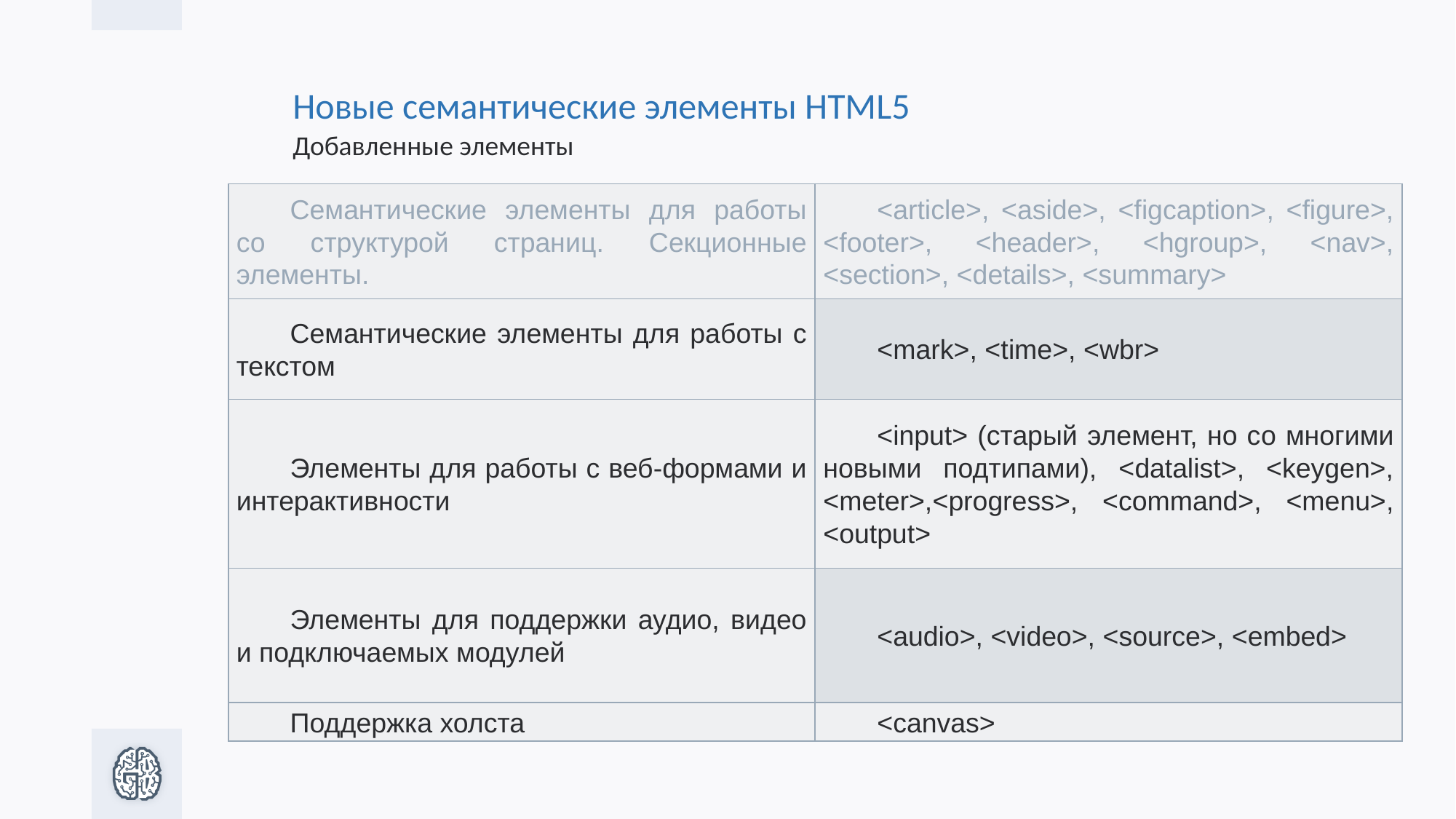

Новые семантические элементы HTML5
Добавленные элементы
| Семантические элементы для работы со структурой страниц. Секционные элементы. | <article>, <aside>, <figcaption>, <figure>, <footer>, <header>, <hgroup>, <nav>, <section>, <details>, <summary> |
| --- | --- |
| Семантические элементы для работы с текстом | <mark>, <time>, <wbr> |
| Элементы для работы с веб-формами и интерактивности | <input> (старый элемент, но со многими новыми подтипами), <datalist>, <keygen>, <meter>,<progress>, <command>, <menu>, <output> |
| Элементы для поддержки аудио, видео и подключаемых модулей | <audio>, <video>, <source>, <embed> |
| Поддержка холста | <canvas> |